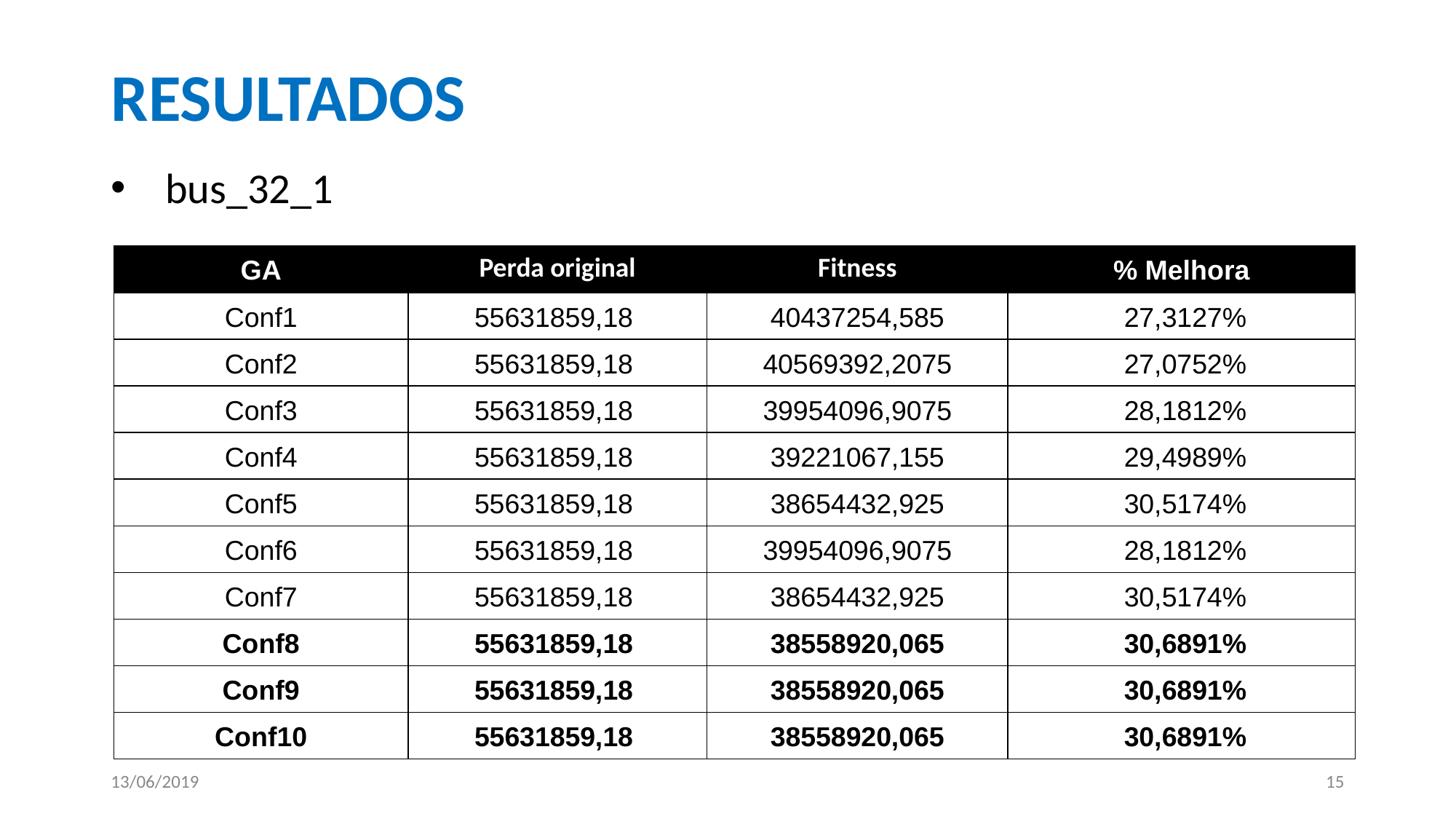

# RESULTADOS
bus_32_1

| GA | Perda original | Fitness | % Melhora |
| --- | --- | --- | --- |
| Conf1 | 55631859,18 | 40437254,585 | 27,3127% |
| Conf2 | 55631859,18 | 40569392,2075 | 27,0752% |
| Conf3 | 55631859,18 | 39954096,9075 | 28,1812% |
| Conf4 | 55631859,18 | 39221067,155 | 29,4989% |
| Conf5 | 55631859,18 | 38654432,925 | 30,5174% |
| Conf6 | 55631859,18 | 39954096,9075 | 28,1812% |
| Conf7 | 55631859,18 | 38654432,925 | 30,5174% |
| Conf8 | 55631859,18 | 38558920,065 | 30,6891% |
| Conf9 | 55631859,18 | 38558920,065 | 30,6891% |
| Conf10 | 55631859,18 | 38558920,065 | 30,6891% |
13/06/2019
15